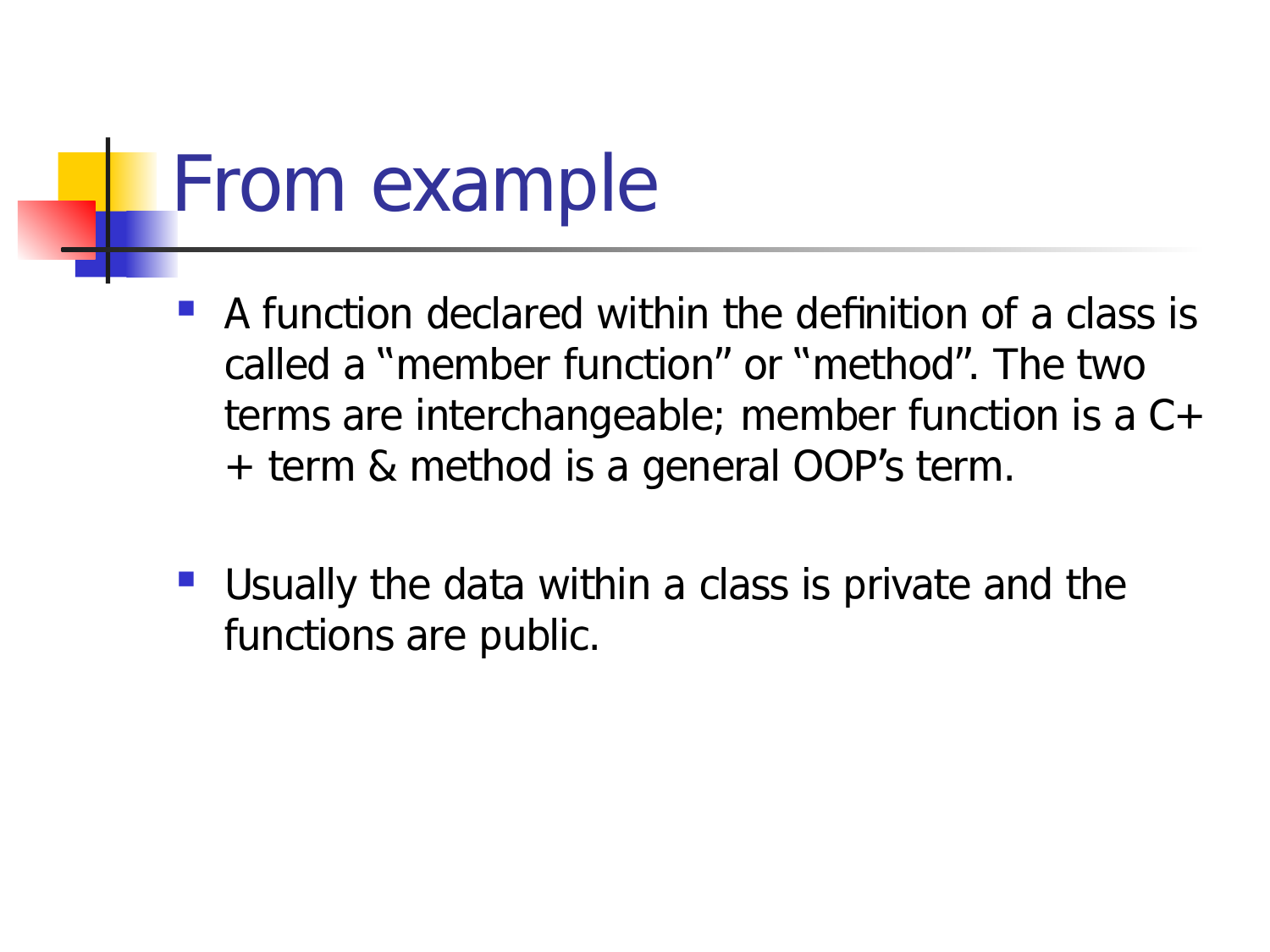

# From example
A function declared within the definition of a class is called a “member function” or “method”. The two terms are interchangeable; member function is a C++ term & method is a general OOP’s term.

Usually the data within a class is private and the functions are public.